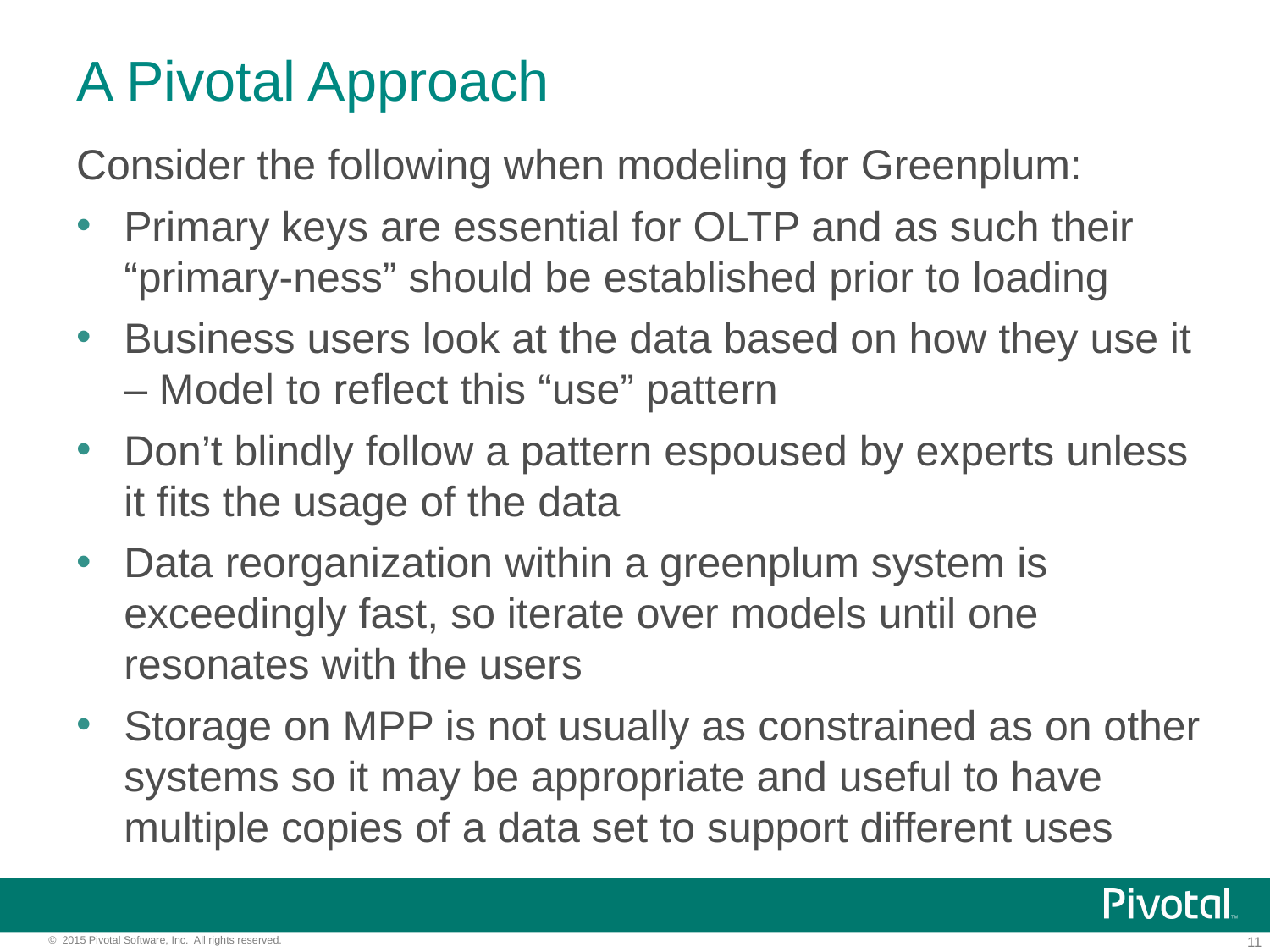

# A Pivotal Approach
Consider the following when modeling for Greenplum:
Primary keys are essential for OLTP and as such their “primary-ness” should be established prior to loading
Business users look at the data based on how they use it – Model to reflect this “use” pattern
Don’t blindly follow a pattern espoused by experts unless it fits the usage of the data
Data reorganization within a greenplum system is exceedingly fast, so iterate over models until one resonates with the users
Storage on MPP is not usually as constrained as on other systems so it may be appropriate and useful to have multiple copies of a data set to support different uses